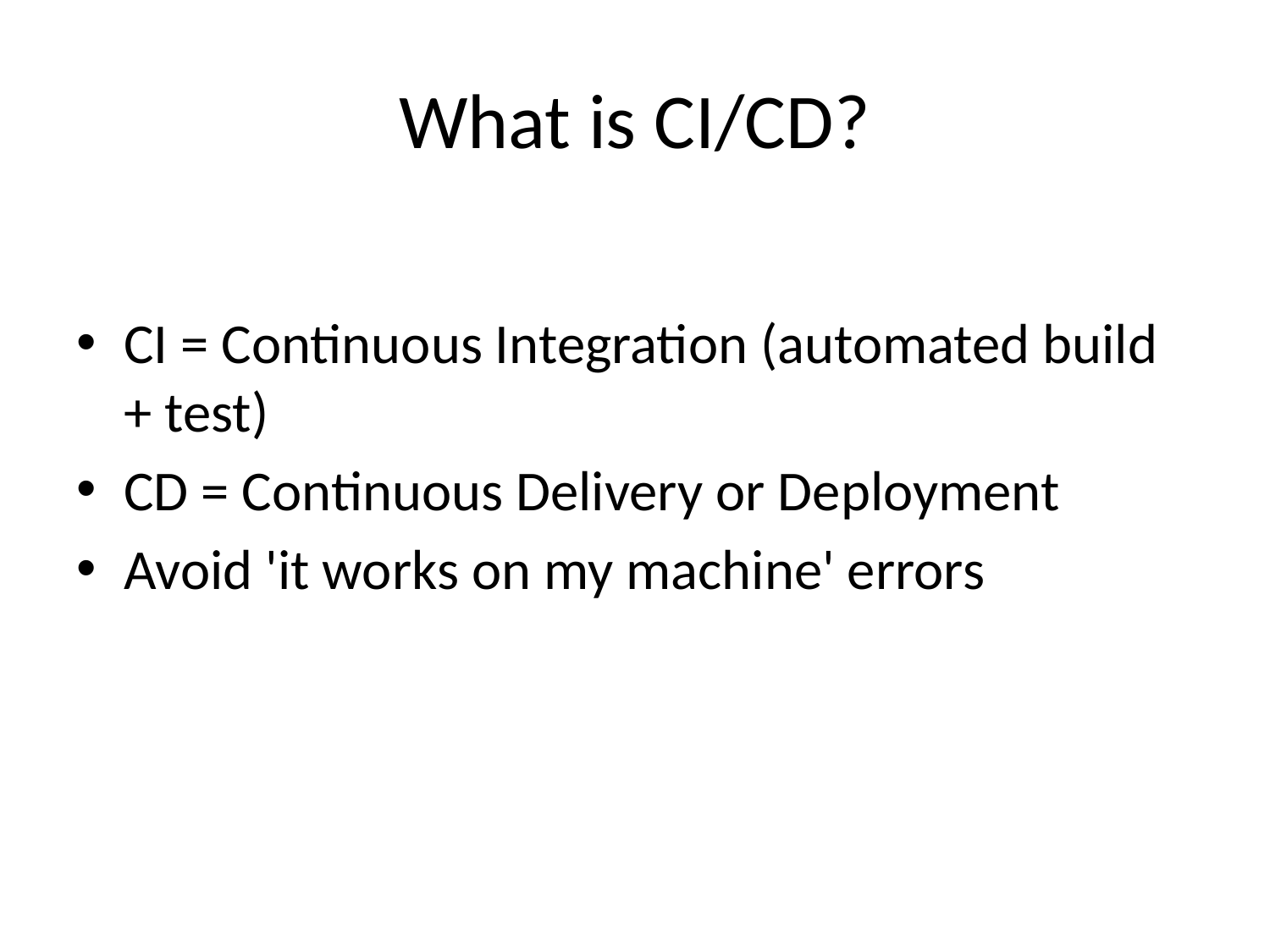

# What is CI/CD?

CI = Continuous Integration (automated build + test)
CD = Continuous Delivery or Deployment
Avoid 'it works on my machine' errors